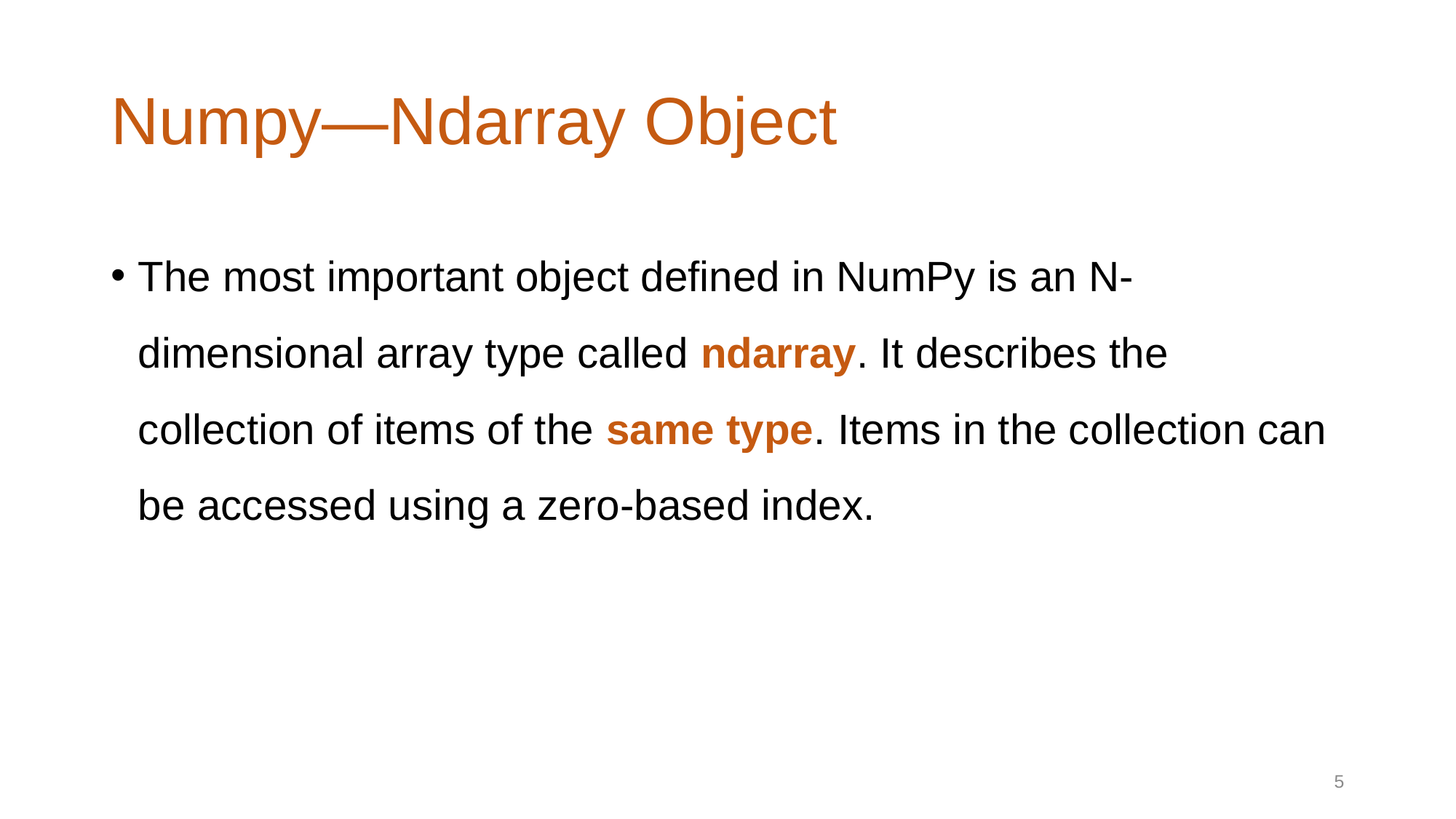

# Numpy—Ndarray Object
The most important object defined in NumPy is an N-dimensional array type called ndarray. It describes the collection of items of the same type. Items in the collection can be accessed using a zero-based index.

5